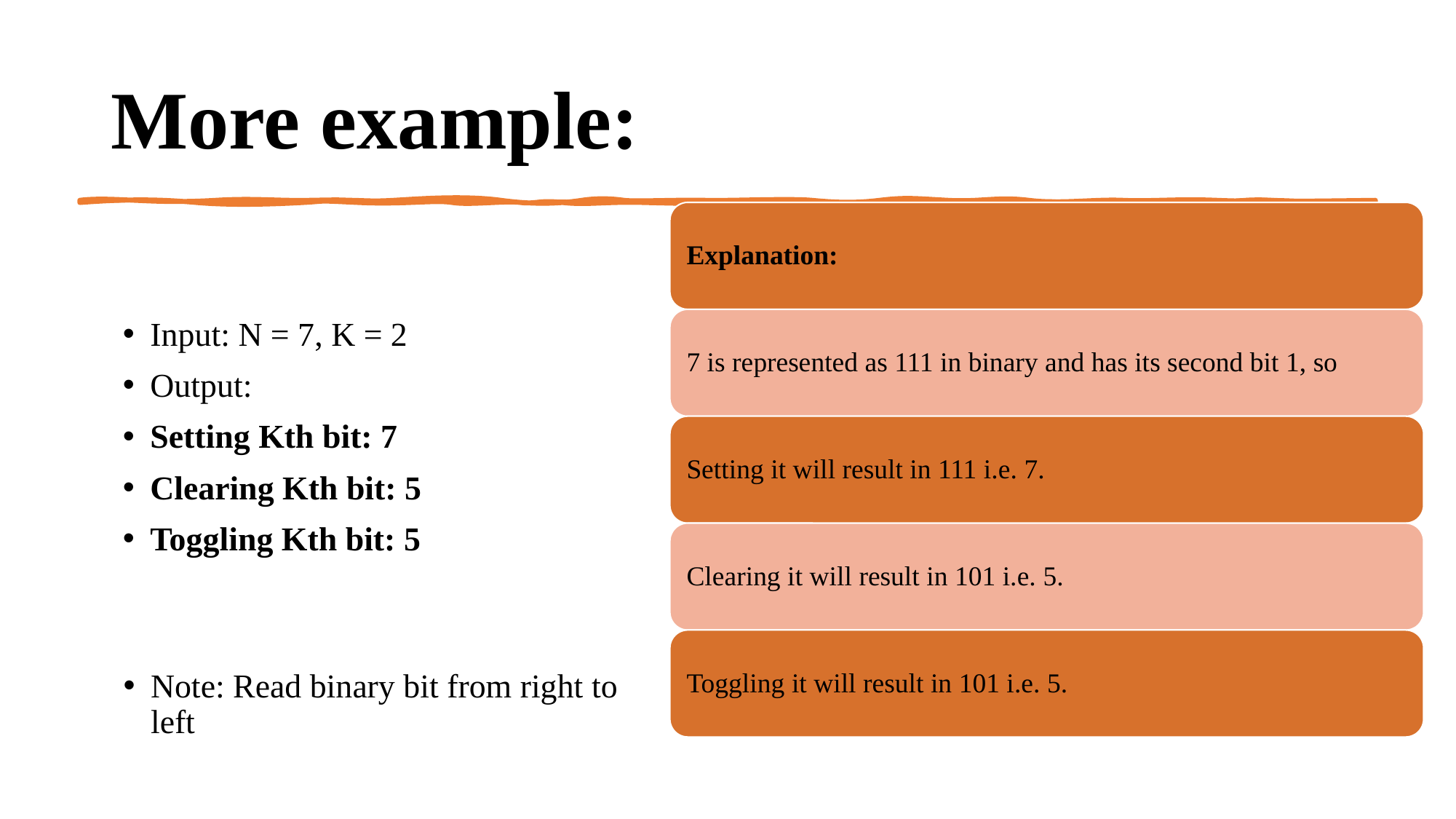

# More example:

Explanation:
7 is represented as 111 in binary and has its second bit 1, so
Setting it will result in 111 i.e. 7.
Clearing it will result in 101 i.e. 5.
Toggling it will result in 101 i.e. 5.
Input: N = 7, K = 2
Output:
Setting Kth bit: 7
Clearing Kth bit: 5
Toggling Kth bit: 5

Note: Read binary bit from right to left
20